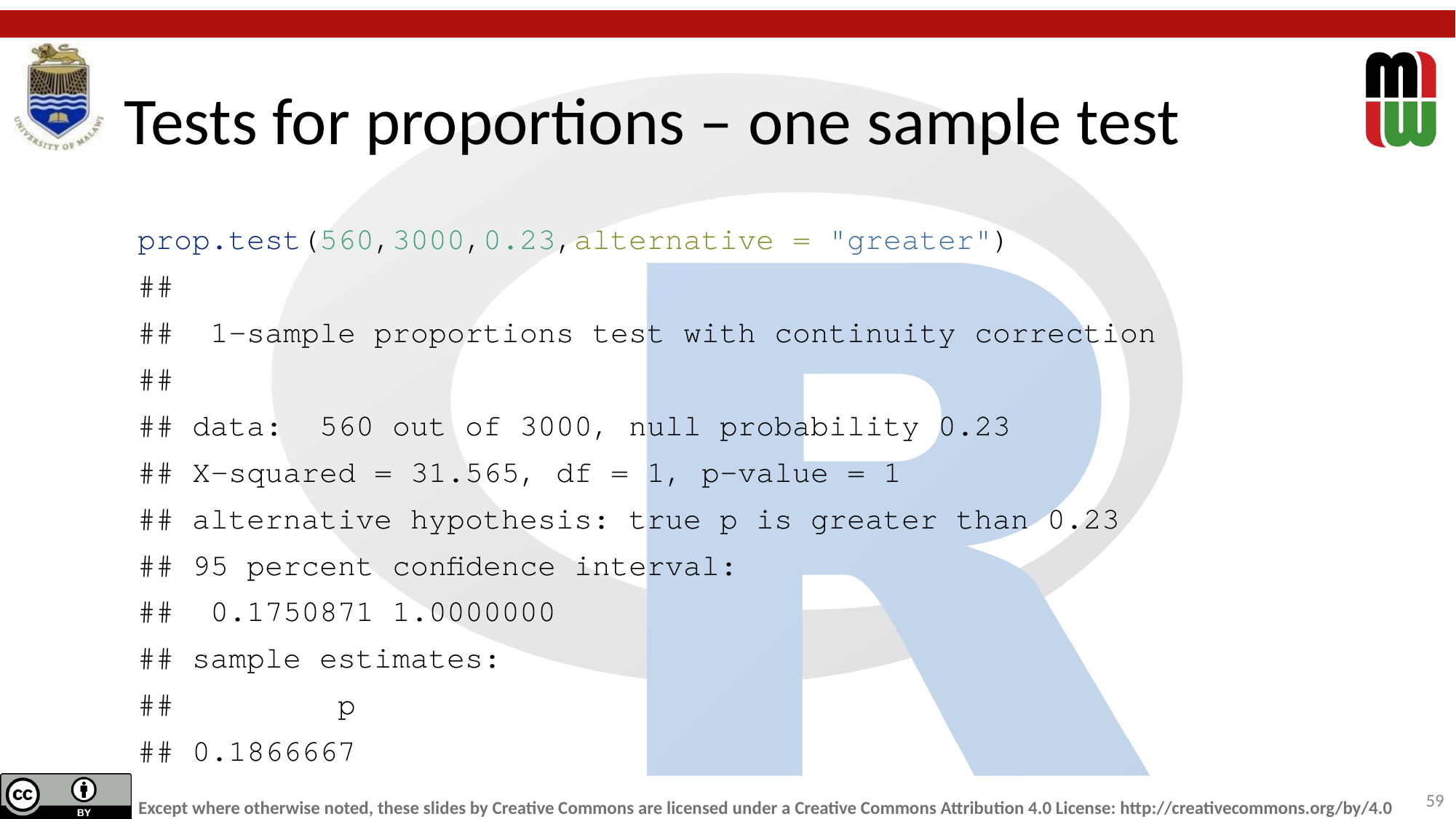

# Tests for proportions – one sample test
prop.test(560,3000,0.23,alternative = "greater")
##
##  1-sample proportions test with continuity correction
##
## data:  560 out of 3000, null probability 0.23
## X-squared = 31.565, df = 1, p-value = 1
## alternative hypothesis: true p is greater than 0.23
## 95 percent confidence interval:
##  0.1750871 1.0000000
## sample estimates:
##         p
## 0.1866667
59